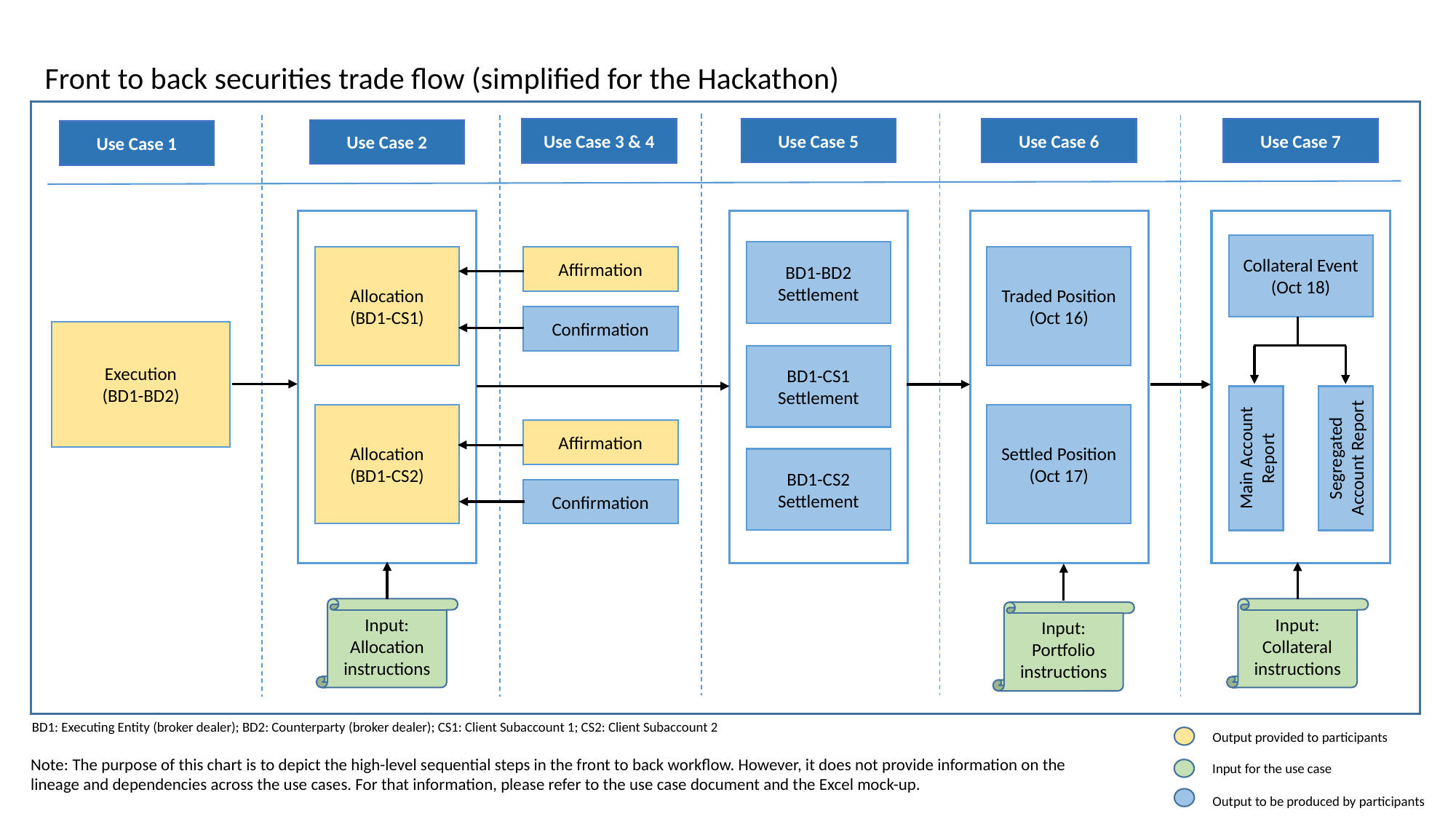

Front to back securities trade flow (simplified for the Hackathon)

Use Case 5
Use Case 6
Use Case 7
Use Case 3 & 4
Use Case 2
Use Case 1

Collateral Event (Oct 18)
BD1-BD2 Settlement
Allocation
(BD1-CS1)
Traded Position (Oct 16)
Affirmation
Confirmation
Execution
(BD1-BD2)
BD1-CS1 Settlement
Allocation
(BD1-CS2)
Settled Position (Oct 17)
Affirmation
Main Account Report
Segregated Account Report
BD1-CS2 Settlement
Confirmation
Input: Allocation instructions
Input: Collateral instructions
Input: Portfolio instructions
BD1: Executing Entity (broker dealer); BD2: Counterparty (broker dealer); CS1: Client Subaccount 1; CS2: Client Subaccount 2
Output provided to participants

Input for the use case

Output to be produced by participants

Note: The purpose of this chart is to depict the high-level sequential steps in the front to back workflow. However, it does not provide information on the lineage and dependencies across the use cases. For that information, please refer to the use case document and the Excel mock-up.